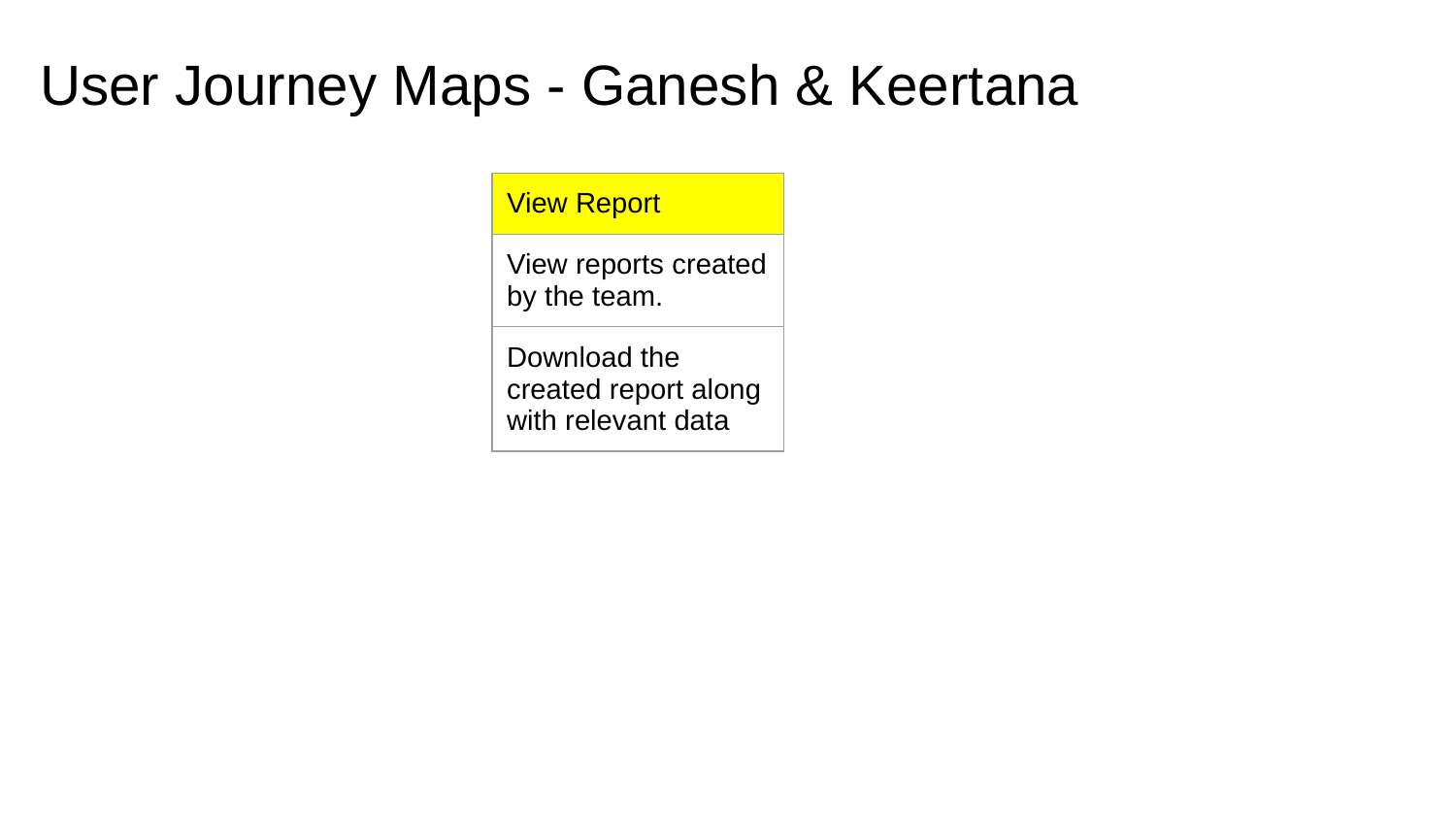

# User Journey Maps - Ganesh & Keertana
| View Report |
| --- |
| View reports created by the team. |
| Download the created report along with relevant data |